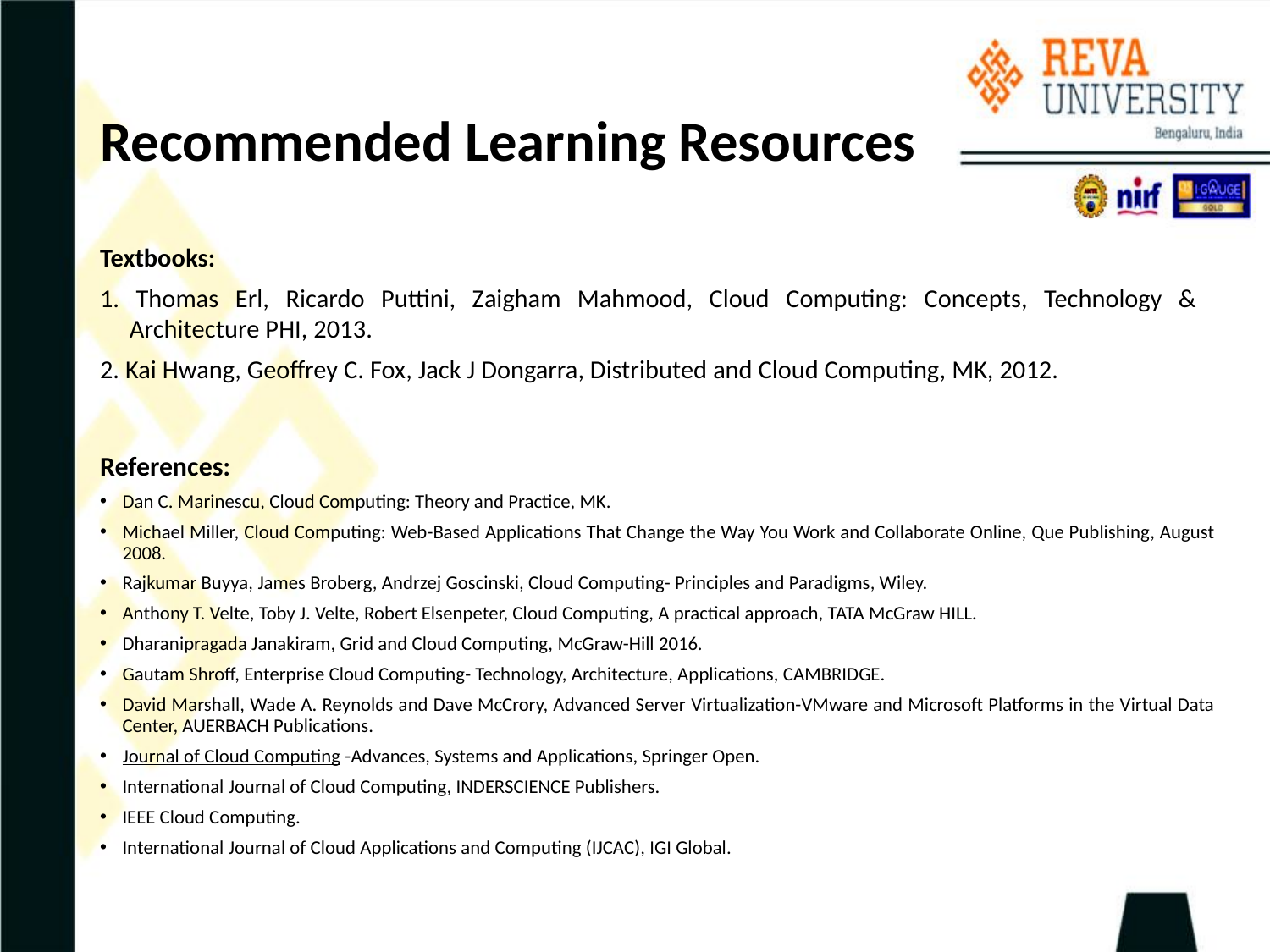

# Recommended Learning Resources
Textbooks:
1. Thomas Erl, Ricardo Puttini, Zaigham Mahmood, Cloud Computing: Concepts, Technology &  Architecture PHI, 2013.
2. Kai Hwang, Geoffrey C. Fox, Jack J Dongarra, Distributed and Cloud Computing, MK, 2012.

References:
Dan C. Marinescu, Cloud Computing: Theory and Practice, MK.
Michael Miller, Cloud Computing: Web-Based Applications That Change the Way You Work and Collaborate Online, Que Publishing, August 2008.
Rajkumar Buyya, James Broberg, Andrzej Goscinski, Cloud Computing- Principles and Paradigms, Wiley.
Anthony T. Velte, Toby J. Velte, Robert Elsenpeter, Cloud Computing, A practical approach, TATA McGraw HILL.
Dharanipragada Janakiram, Grid and Cloud Computing, McGraw-Hill 2016.
Gautam Shroff, Enterprise Cloud Computing- Technology, Architecture, Applications, CAMBRIDGE.
David Marshall, Wade A. Reynolds and Dave McCrory, Advanced Server Virtualization-VMware and Microsoft Platforms in the Virtual Data Center, AUERBACH Publications.
Journal of Cloud Computing -Advances, Systems and Applications, Springer Open.
International Journal of Cloud Computing, INDERSCIENCE Publishers.
IEEE Cloud Computing.
International Journal of Cloud Applications and Computing (IJCAC), IGI Global.